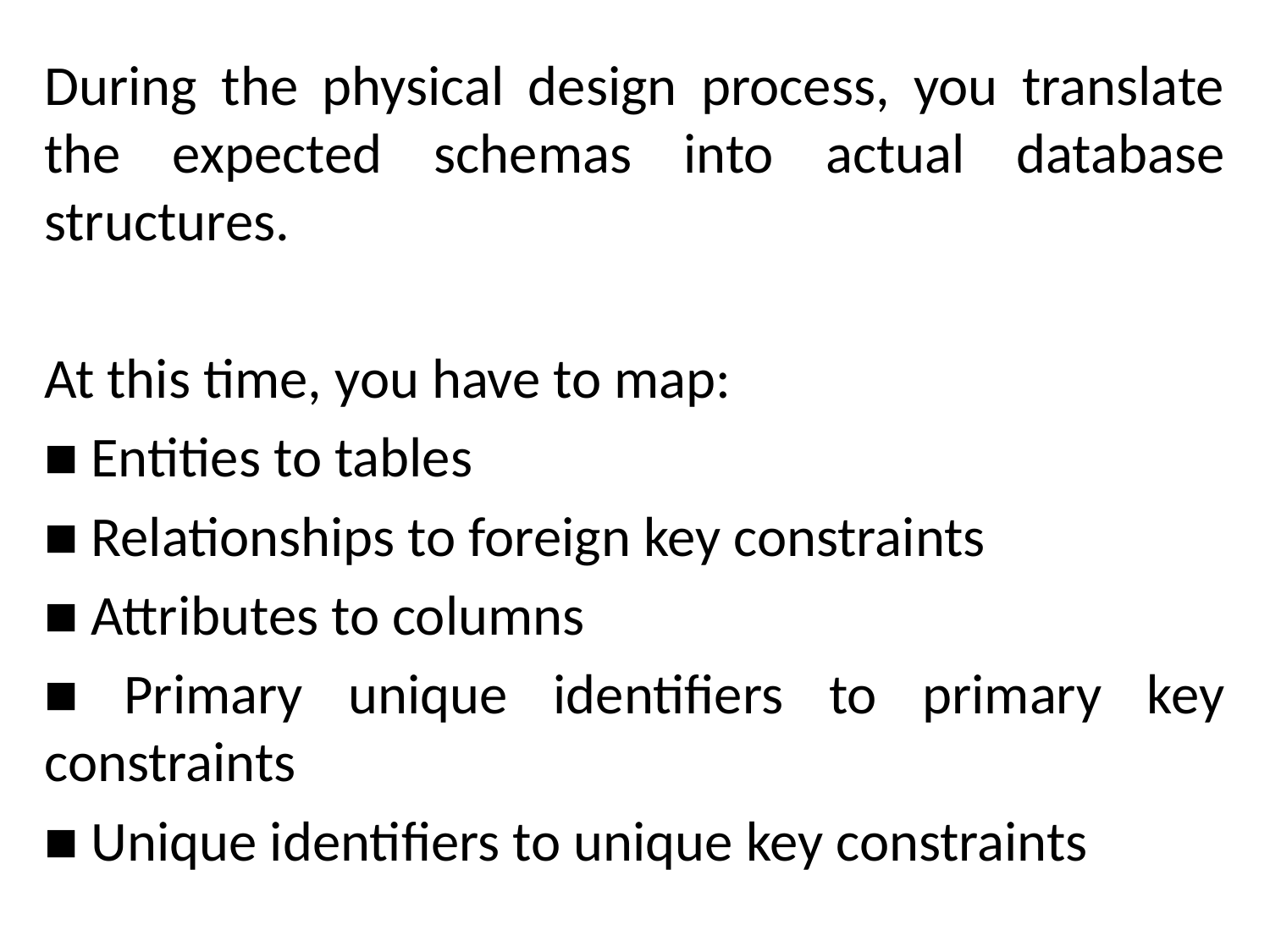

During the physical design process, you translate the expected schemas into actual database structures.

At this time, you have to map:
■ Entities to tables
■ Relationships to foreign key constraints
■ Attributes to columns
■ Primary unique identifiers to primary key constraints
■ Unique identifiers to unique key constraints